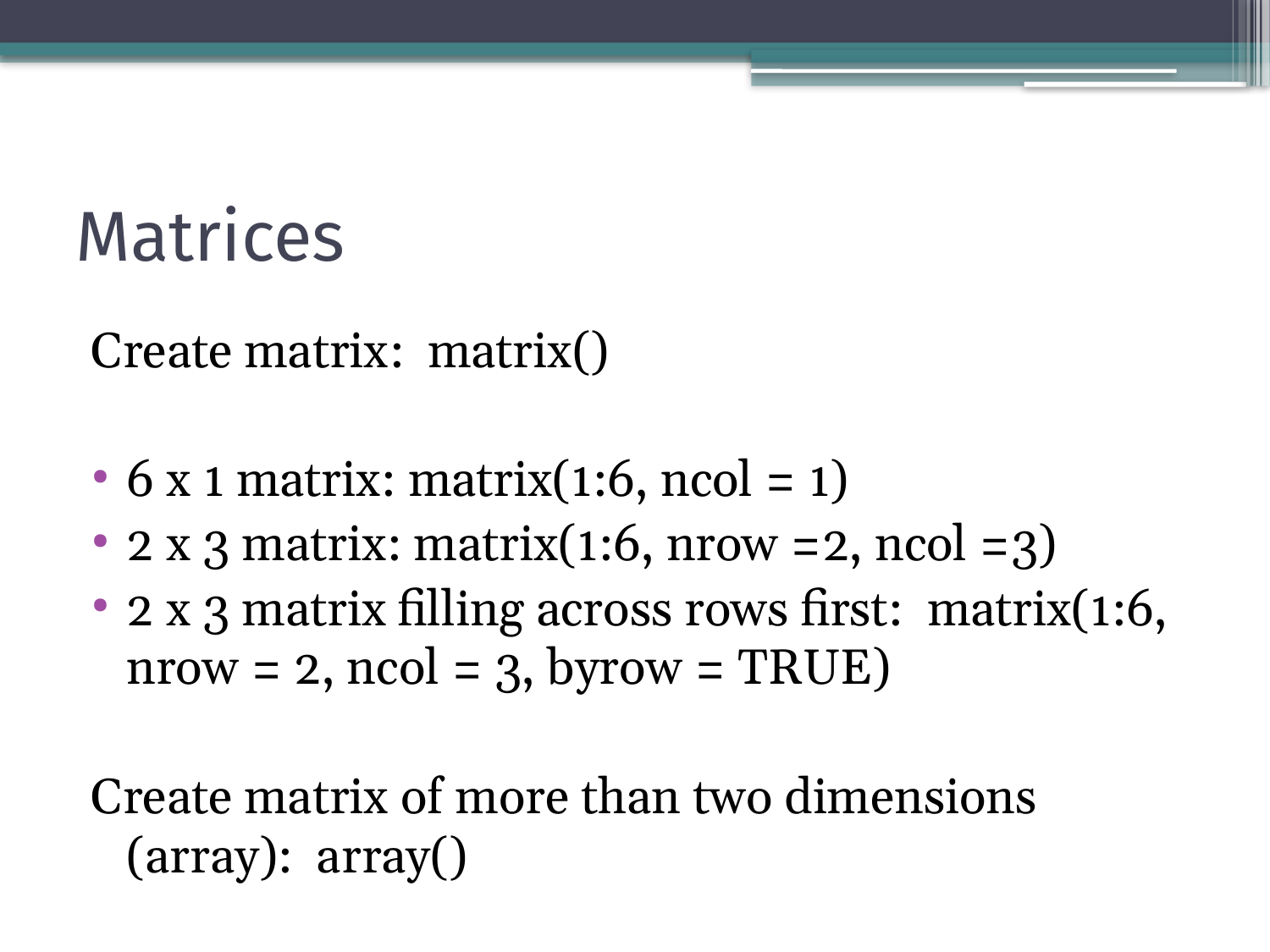

# Matrices
Create matrix:  matrix()

6 x 1 matrix: matrix(1:6, ncol = 1)
2 x 3 matrix: matrix(1:6, nrow =2, ncol =3)
2 x 3 matrix filling across rows first:  matrix(1:6, nrow = 2, ncol = 3, byrow = TRUE)

Create matrix of more than two dimensions (array):  array()